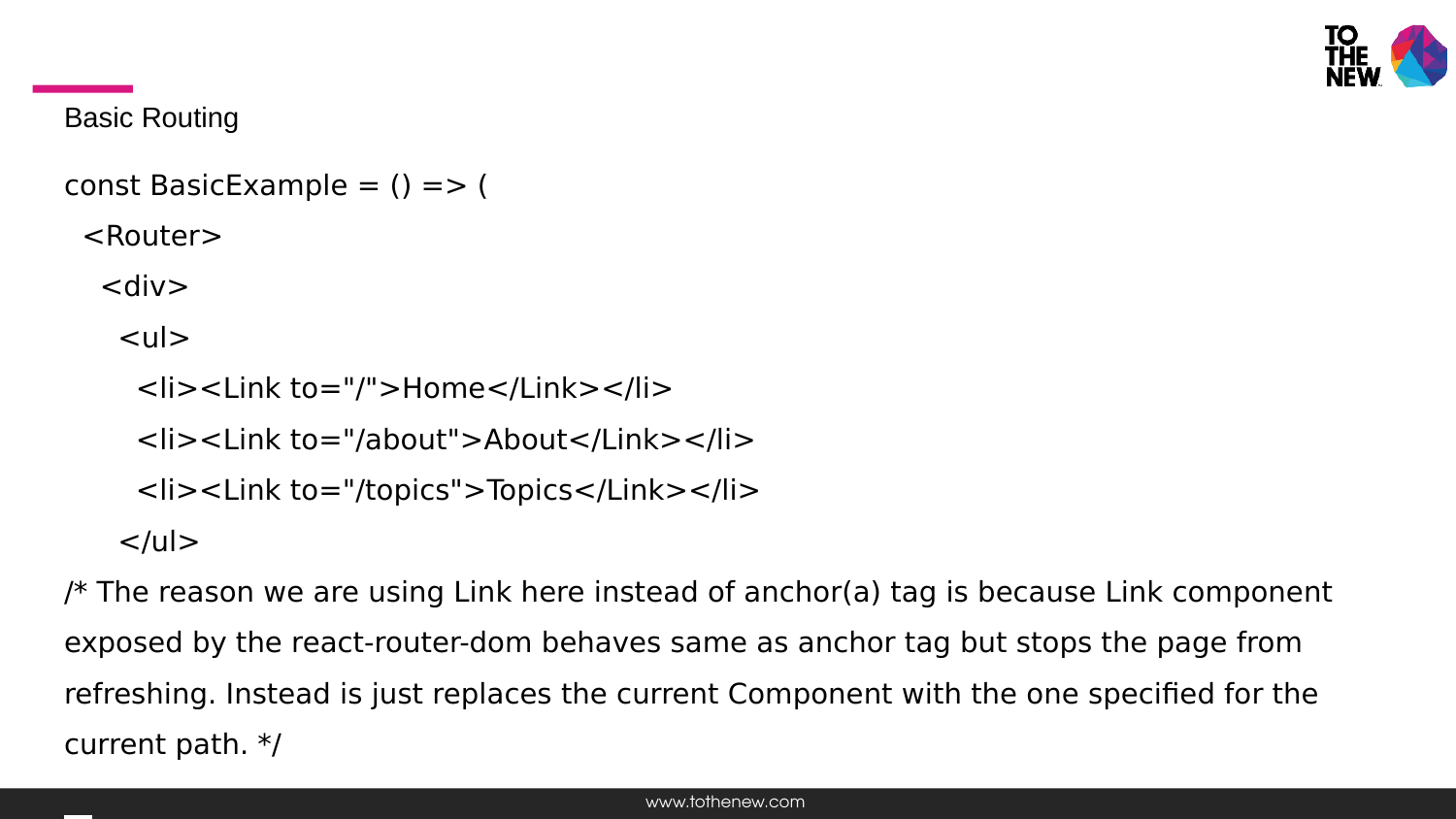

# Basic Routing

const BasicExample = () => (
  <Router>
    <div>
      <ul>
        <li><Link to="/">Home</Link></li>
        <li><Link to="/about">About</Link></li>
        <li><Link to="/topics">Topics</Link></li>
      </ul>
/* The reason we are using Link here instead of anchor(a) tag is because Link component exposed by the react-router-dom behaves same as anchor tag but stops the page from refreshing. Instead is just replaces the current Component with the one specified for the current path. */